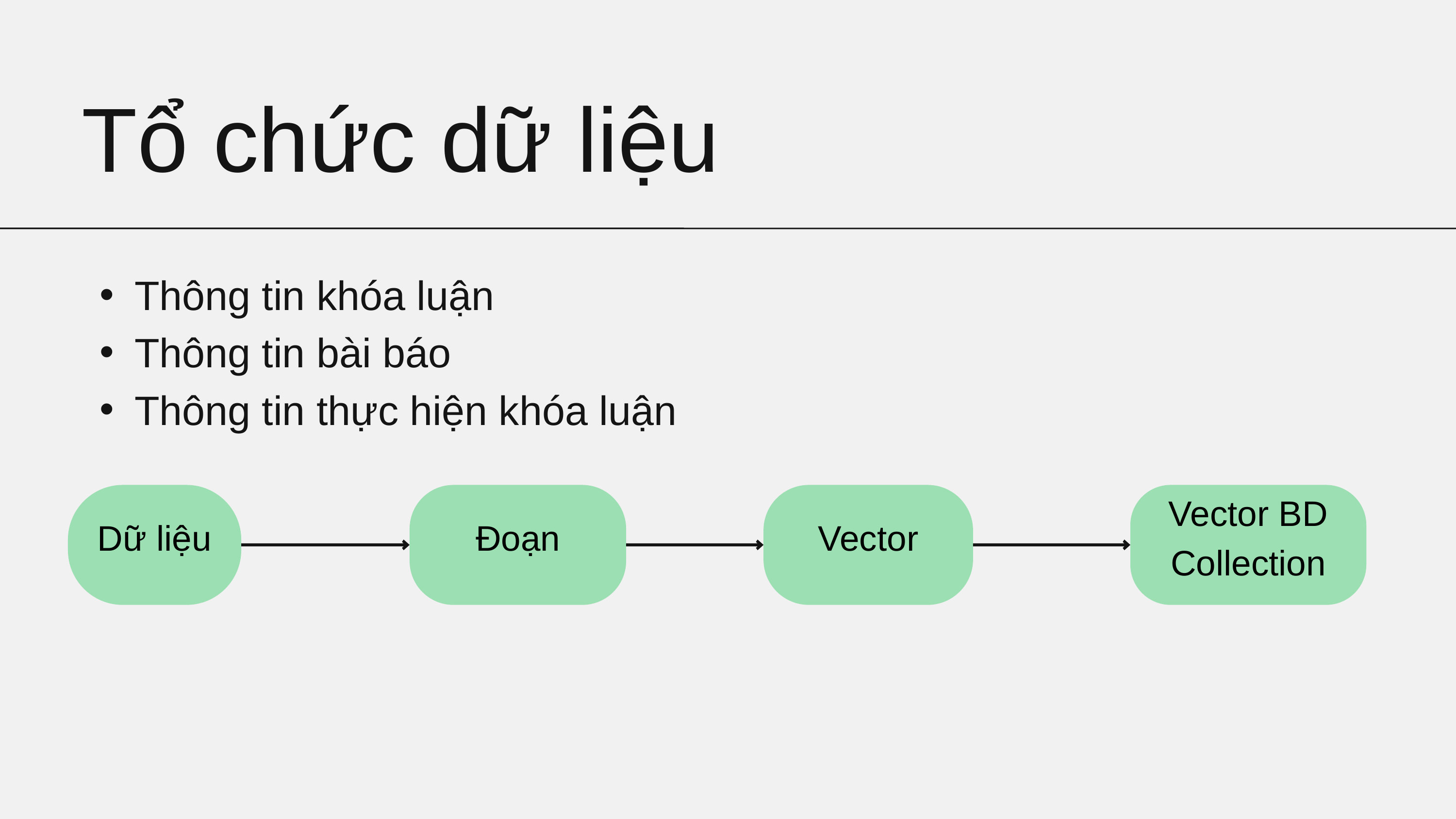

Tổ chức dữ liệu

Thông tin khóa luận
Thông tin bài báo
Thông tin thực hiện khóa luận

Dữ liệu

Đoạn

Vector

Vector BD Collection